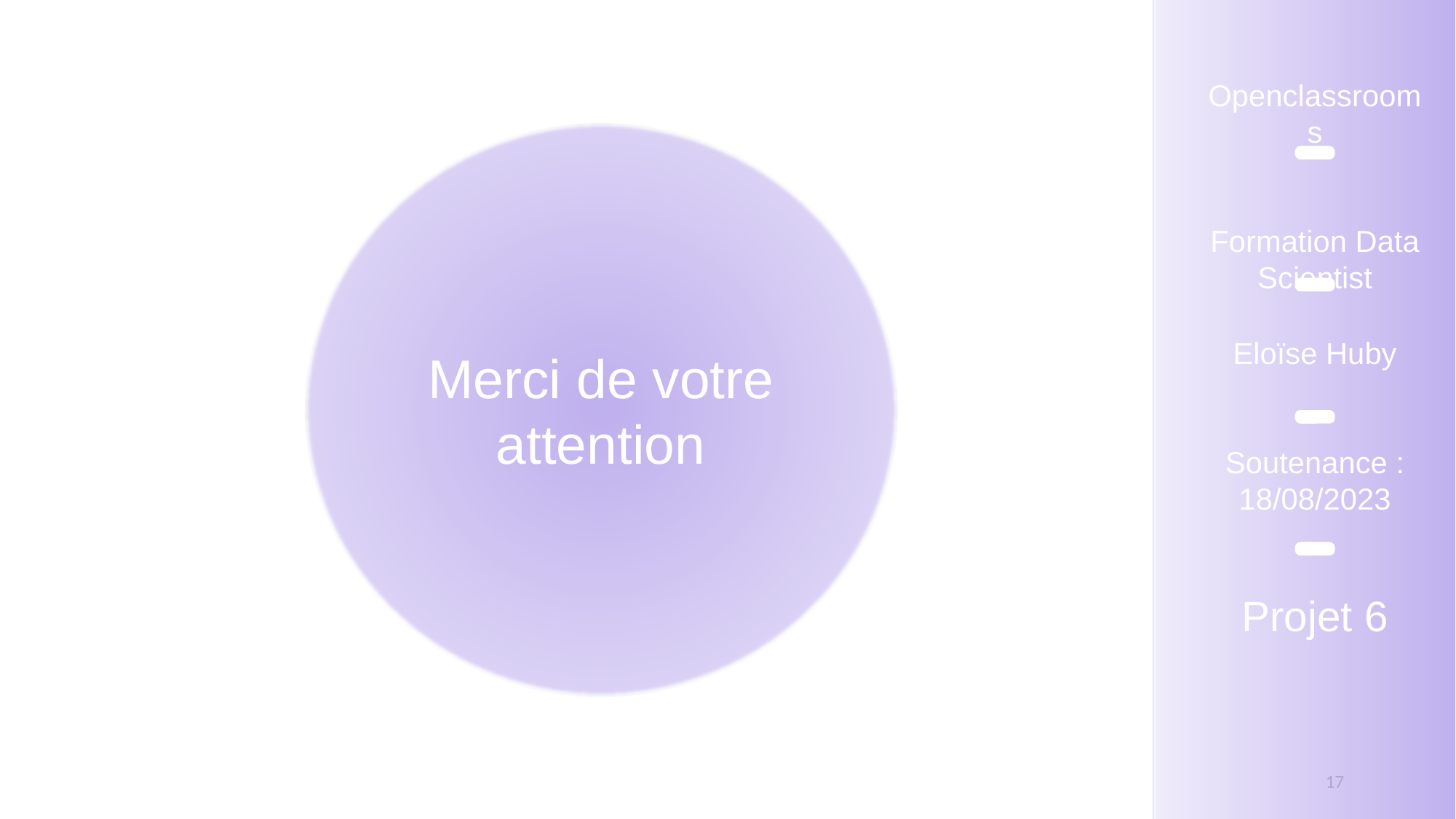

Openclassrooms

Formation Data Scientist
Merci de votre attention

Eloïse Huby

Soutenance :
18/08/2023

Projet 6

17